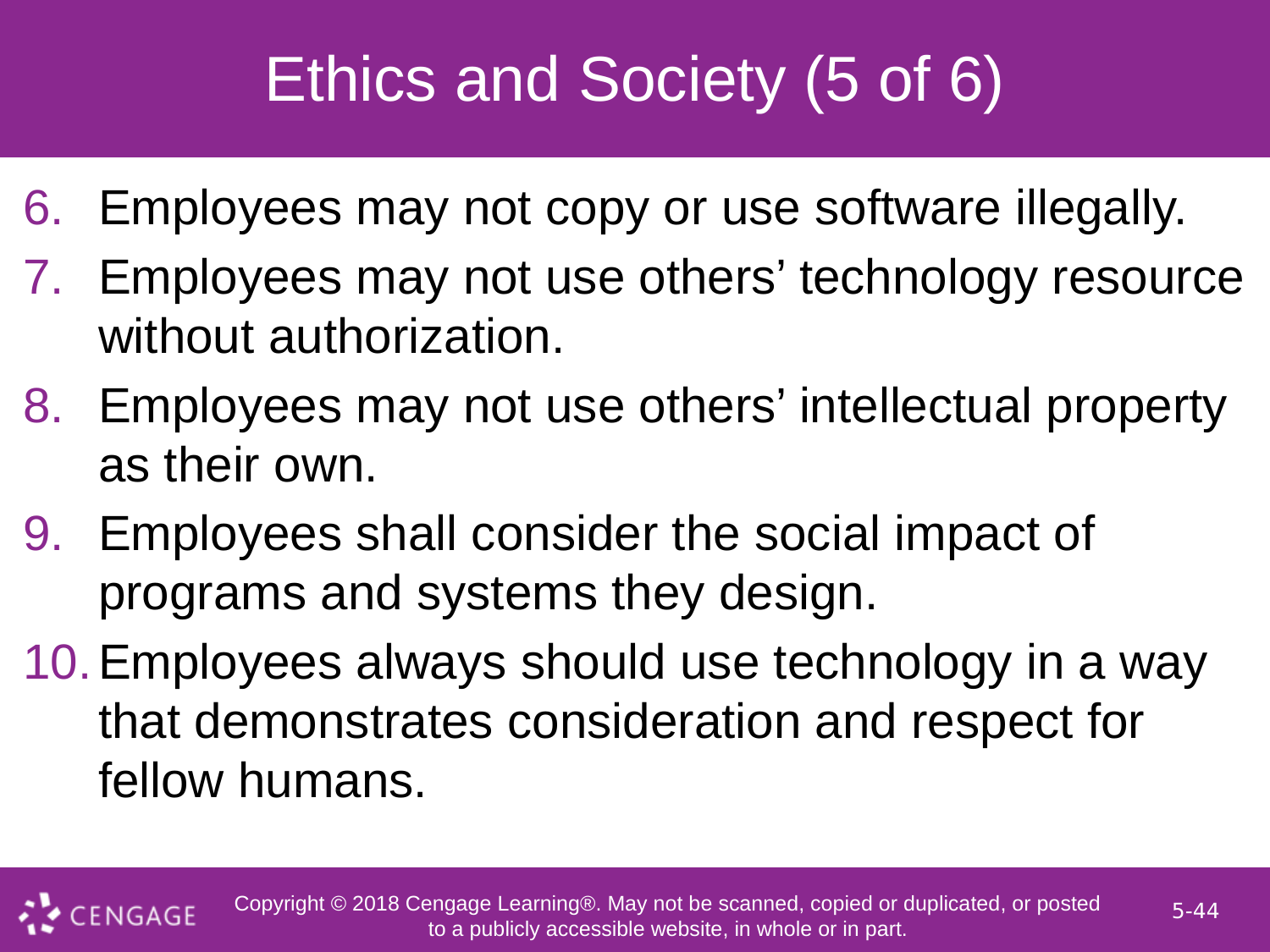

# Ethics and Society (5 of 6)
Employees may not copy or use software illegally.
Employees may not use others’ technology resource without authorization.
Employees may not use others’ intellectual property as their own.
Employees shall consider the social impact of programs and systems they design.
Employees always should use technology in a way that demonstrates consideration and respect for fellow humans.